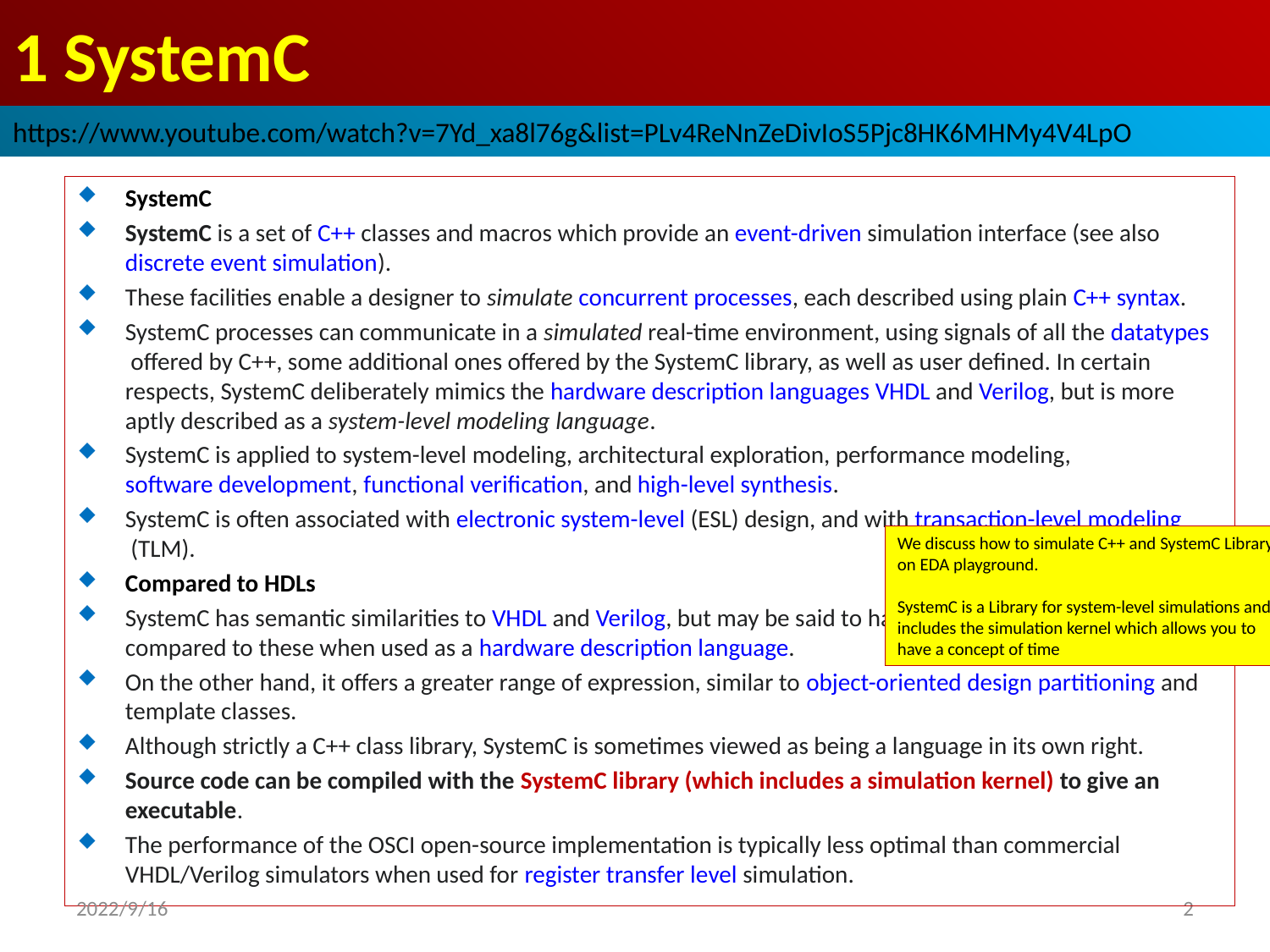

# 1 SystemC
https://www.youtube.com/watch?v=7Yd_xa8l76g&list=PLv4ReNnZeDivIoS5Pjc8HK6MHMy4V4LpO
SystemC
SystemC is a set of C++ classes and macros which provide an event-driven simulation interface (see also discrete event simulation).
These facilities enable a designer to simulate concurrent processes, each described using plain C++ syntax.
SystemC processes can communicate in a simulated real-time environment, using signals of all the datatypes offered by C++, some additional ones offered by the SystemC library, as well as user defined. In certain respects, SystemC deliberately mimics the hardware description languages VHDL and Verilog, but is more aptly described as a system-level modeling language.
SystemC is applied to system-level modeling, architectural exploration, performance modeling, software development, functional verification, and high-level synthesis.
SystemC is often associated with electronic system-level (ESL) design, and with transaction-level modeling (TLM).
Compared to HDLs
SystemC has semantic similarities to VHDL and Verilog, but may be said to have a syntactical overhead compared to these when used as a hardware description language.
On the other hand, it offers a greater range of expression, similar to object-oriented design partitioning and template classes.
Although strictly a C++ class library, SystemC is sometimes viewed as being a language in its own right.
Source code can be compiled with the SystemC library (which includes a simulation kernel) to give an executable.
The performance of the OSCI open-source implementation is typically less optimal than commercial VHDL/Verilog simulators when used for register transfer level simulation.

We discuss how to simulate C++ and SystemC Library on EDA playground.

SystemC is a Library for system-level simulations and it includes the simulation kernel which allows you to have a concept of time
2022/9/16
2